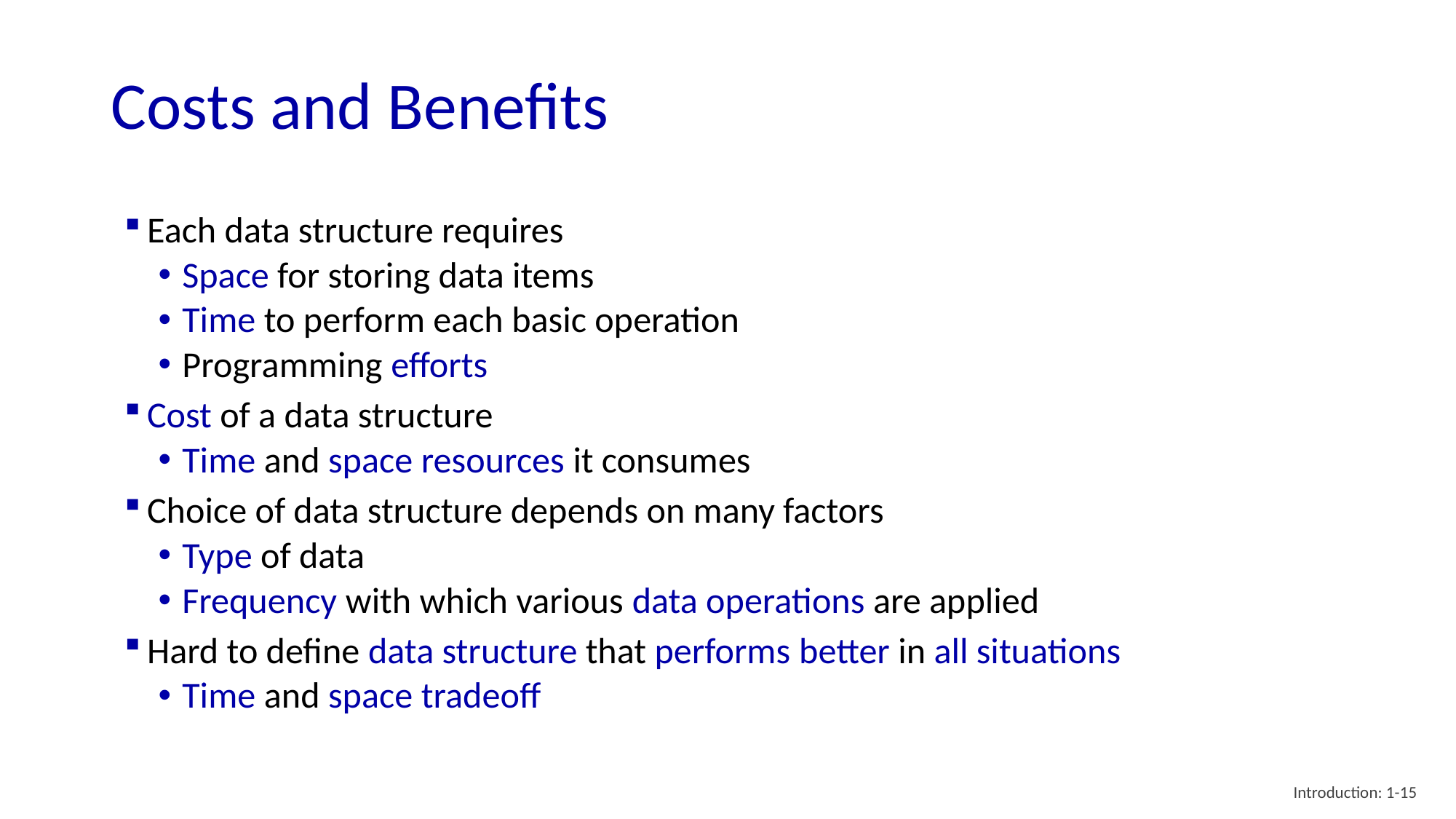

# Costs and Benefits
Each data structure requires
Space for storing data items
Time to perform each basic operation
Programming efforts
Cost of a data structure
Time and space resources it consumes
Choice of data structure depends on many factors
Type of data
Frequency with which various data operations are applied
Hard to define data structure that performs better in all situations
Time and space tradeoff

Introduction: 1-15